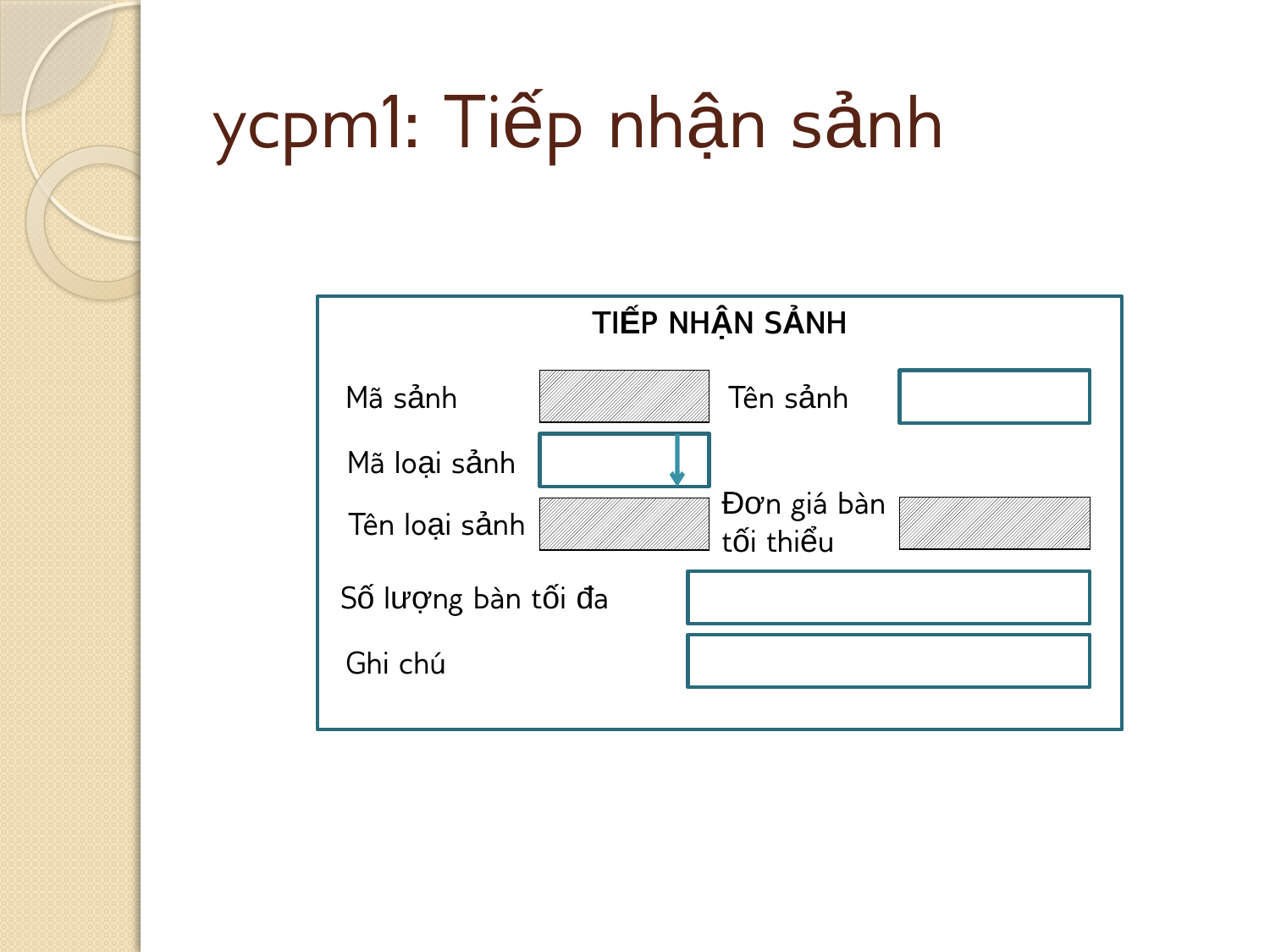

# ycpm1: Tiếp nhận sảnh

TIẾP NHẬN SẢNH
Mã sảnh

Tên sảnh

Mã loại sảnh
Đơn giá bàn tối thiểu
Tên loại sảnh

Số lượng bàn tối đa

Ghi chú